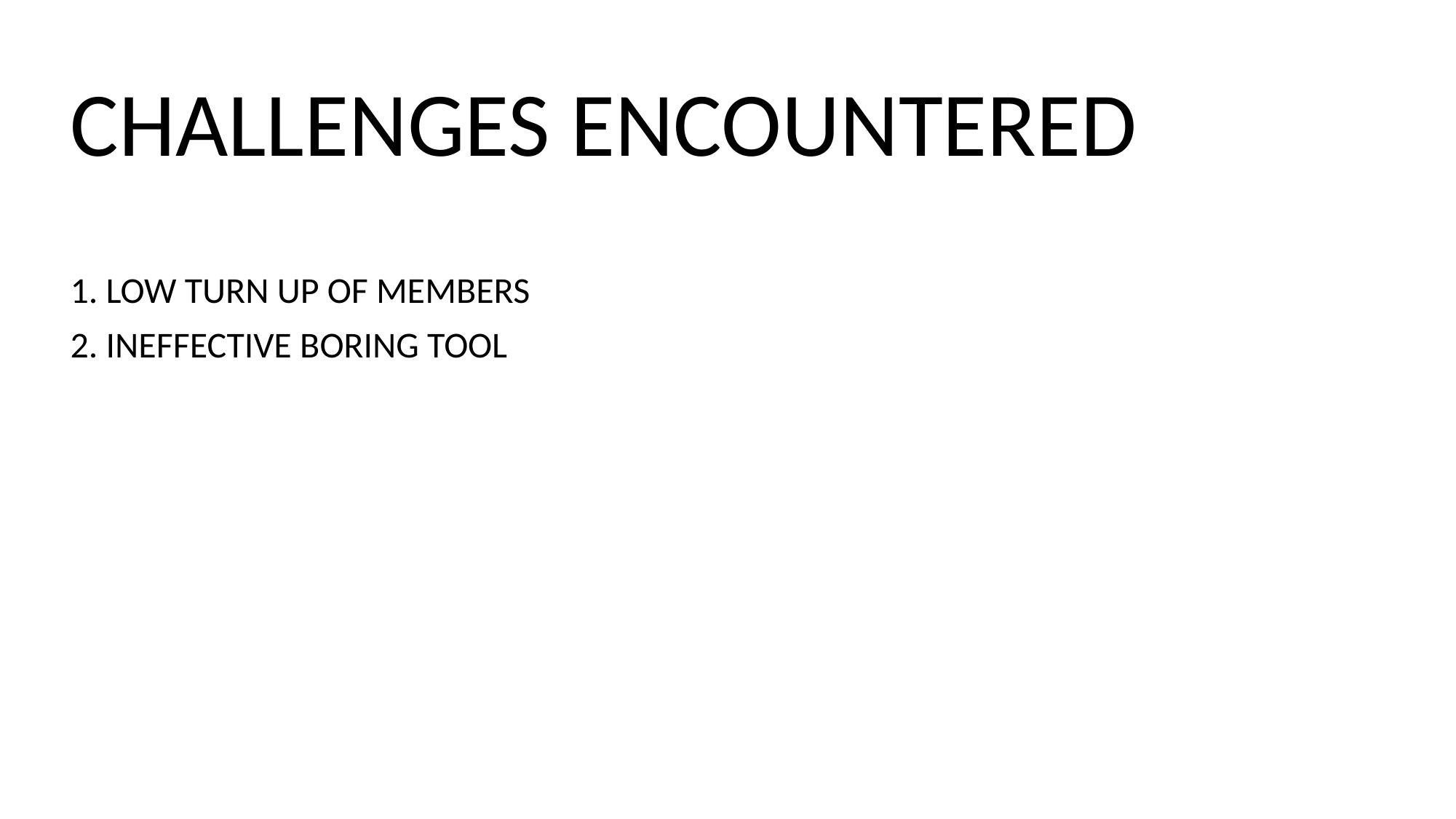

# CHALLENGES ENCOUNTERED
1. LOW TURN UP OF MEMBERS
2. INEFFECTIVE BORING TOOL